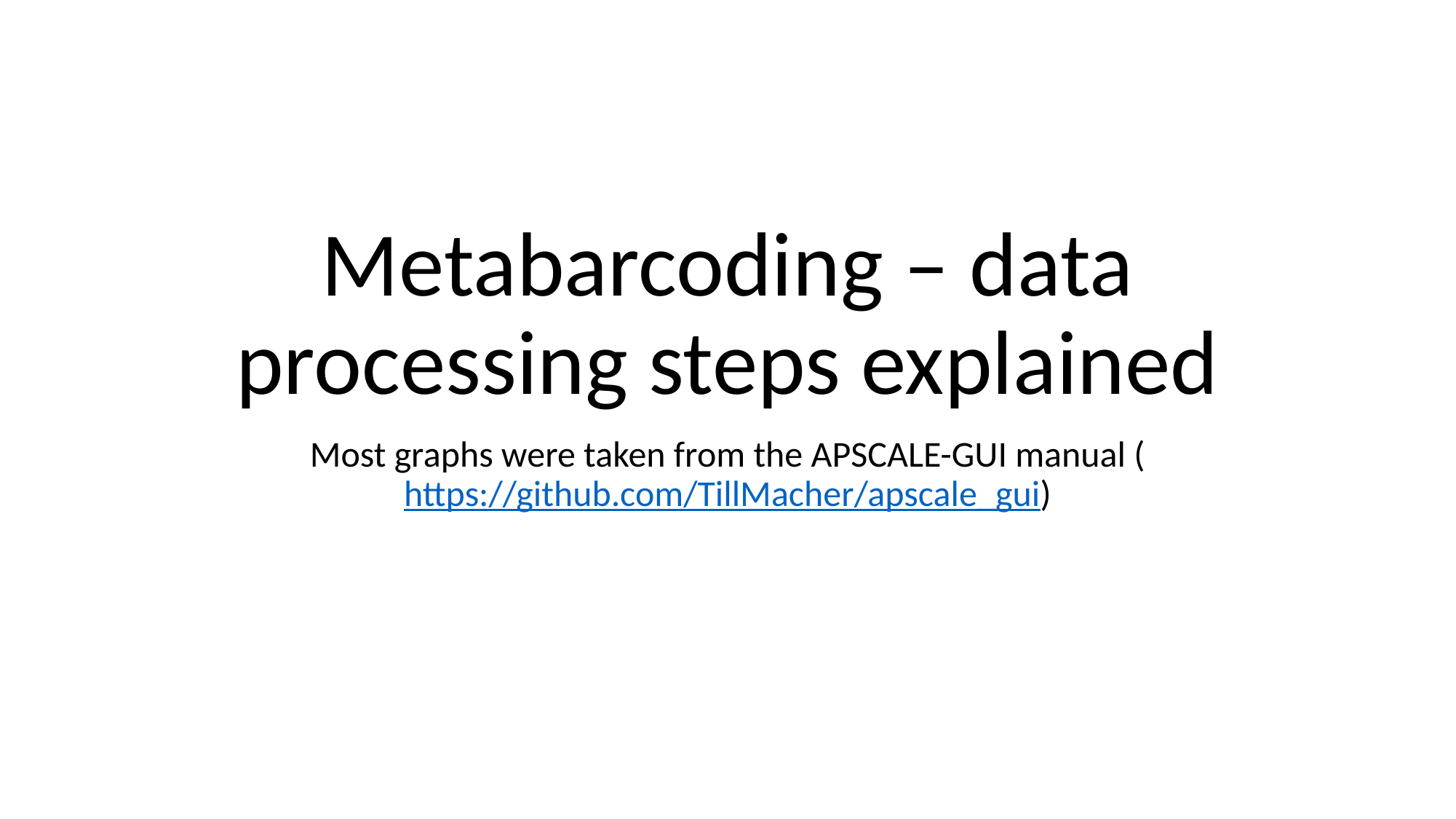

# Metabarcoding – data processing steps explained
Most graphs were taken from the APSCALE-GUI manual (https://github.com/TillMacher/apscale_gui)